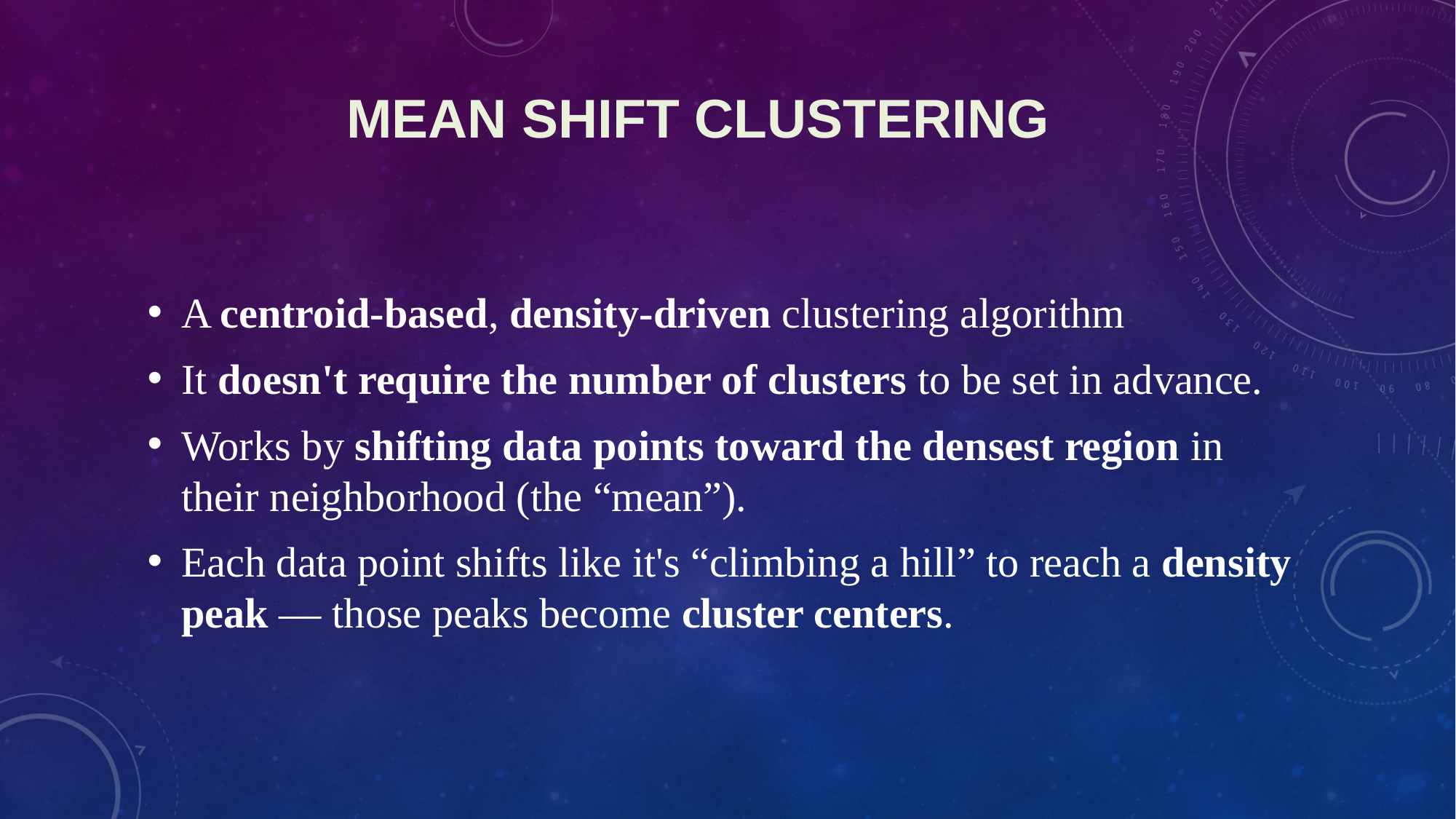

# Mean Shift Clustering
A centroid-based, density-driven clustering algorithm
It doesn't require the number of clusters to be set in advance.
Works by shifting data points toward the densest region in their neighborhood (the “mean”).
Each data point shifts like it's “climbing a hill” to reach a density peak — those peaks become cluster centers.